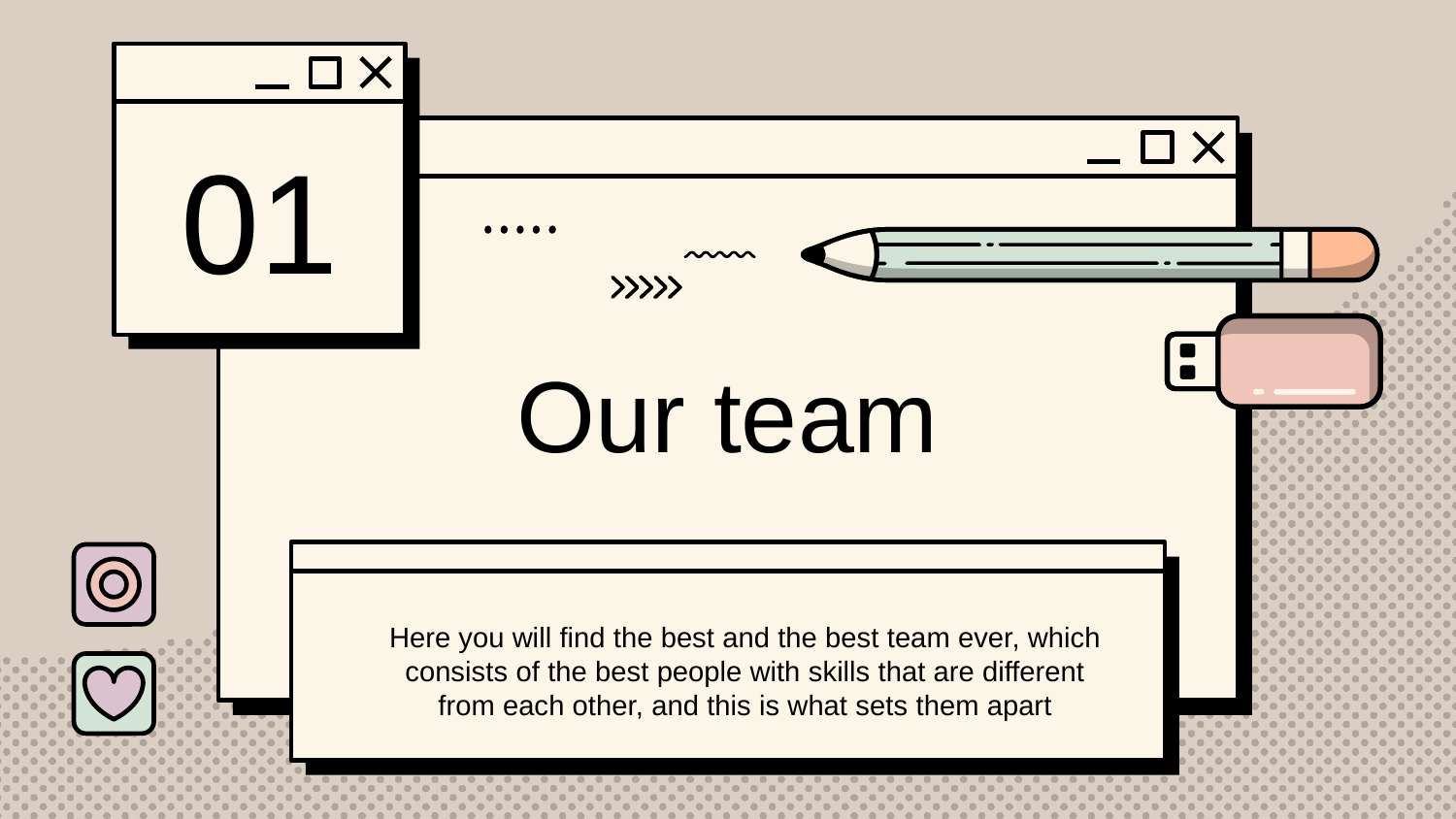

01

# Our team

Here you will find the best and the best team ever, which consists of the best people with skills that are different from each other, and this is what sets them apart